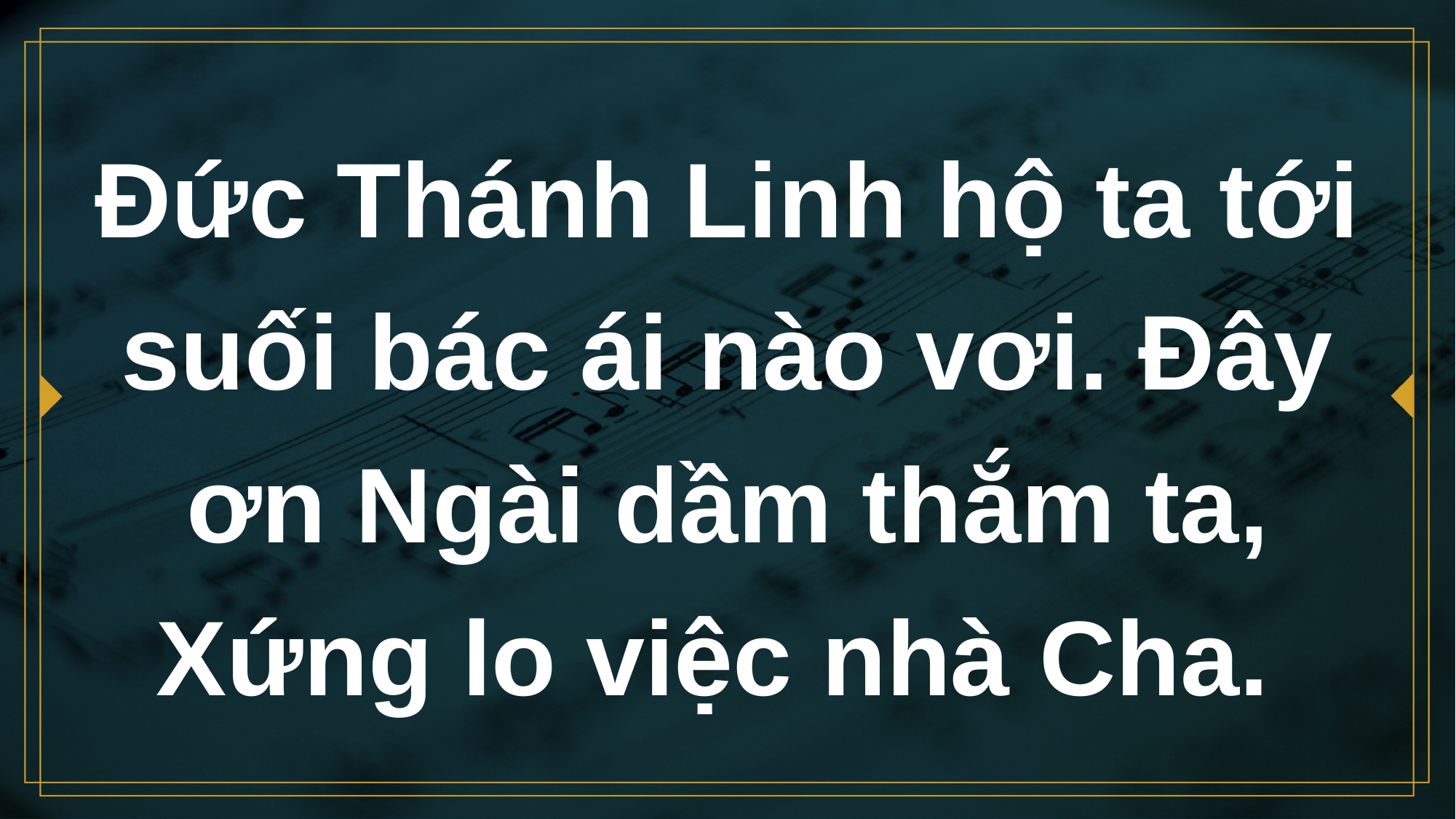

# Đức Thánh Linh hộ ta tới suối bác ái nào vơi. Đây ơn Ngài dầm thắm ta, Xứng lo việc nhà Cha.